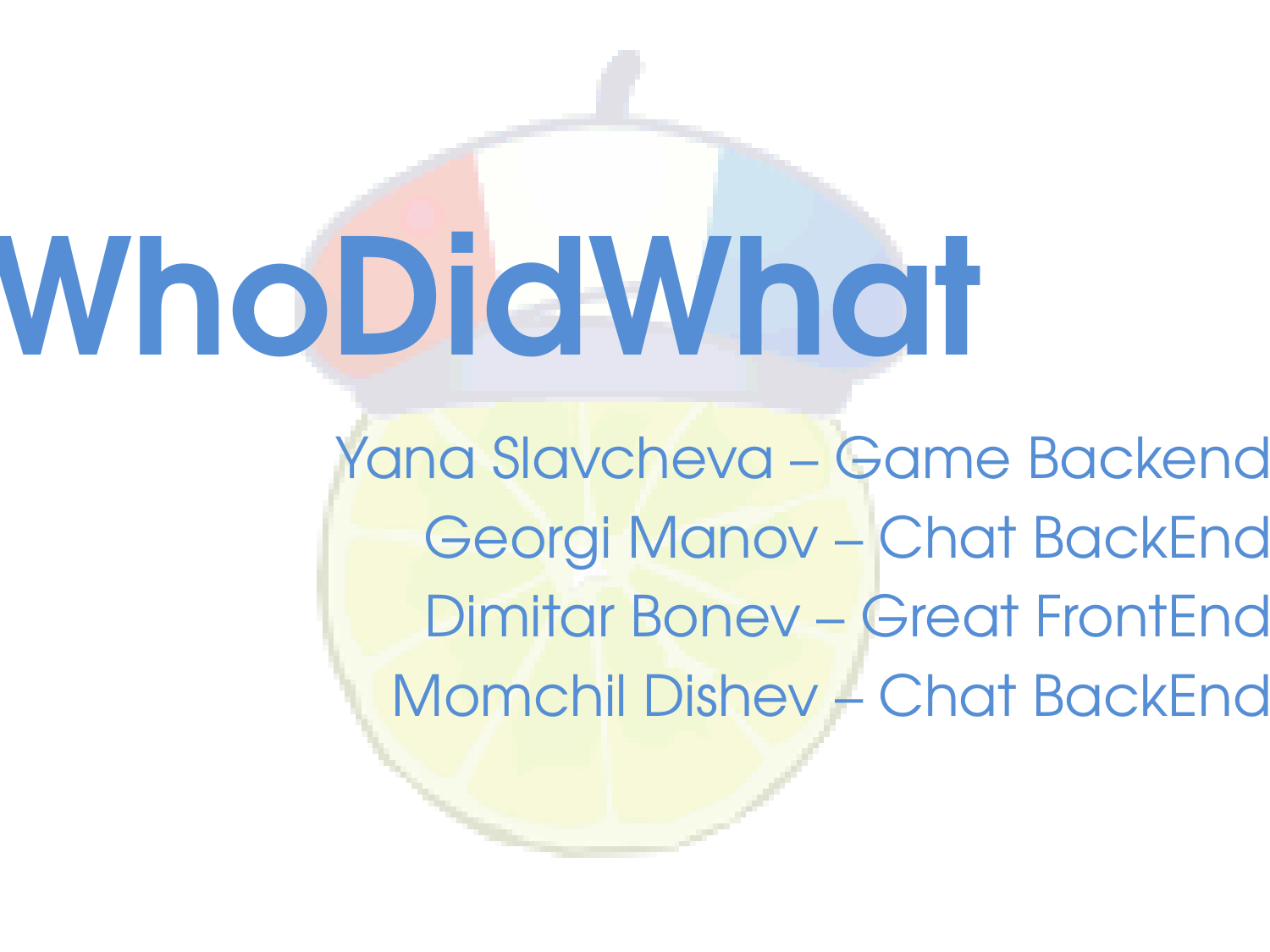

WhoDidWhat
Yana Slavcheva – Game Backend
Georgi Manov – Chat BackEnd
Dimitar Bonev – Great FrontEnd
Momchil Dishev – Chat BackEnd